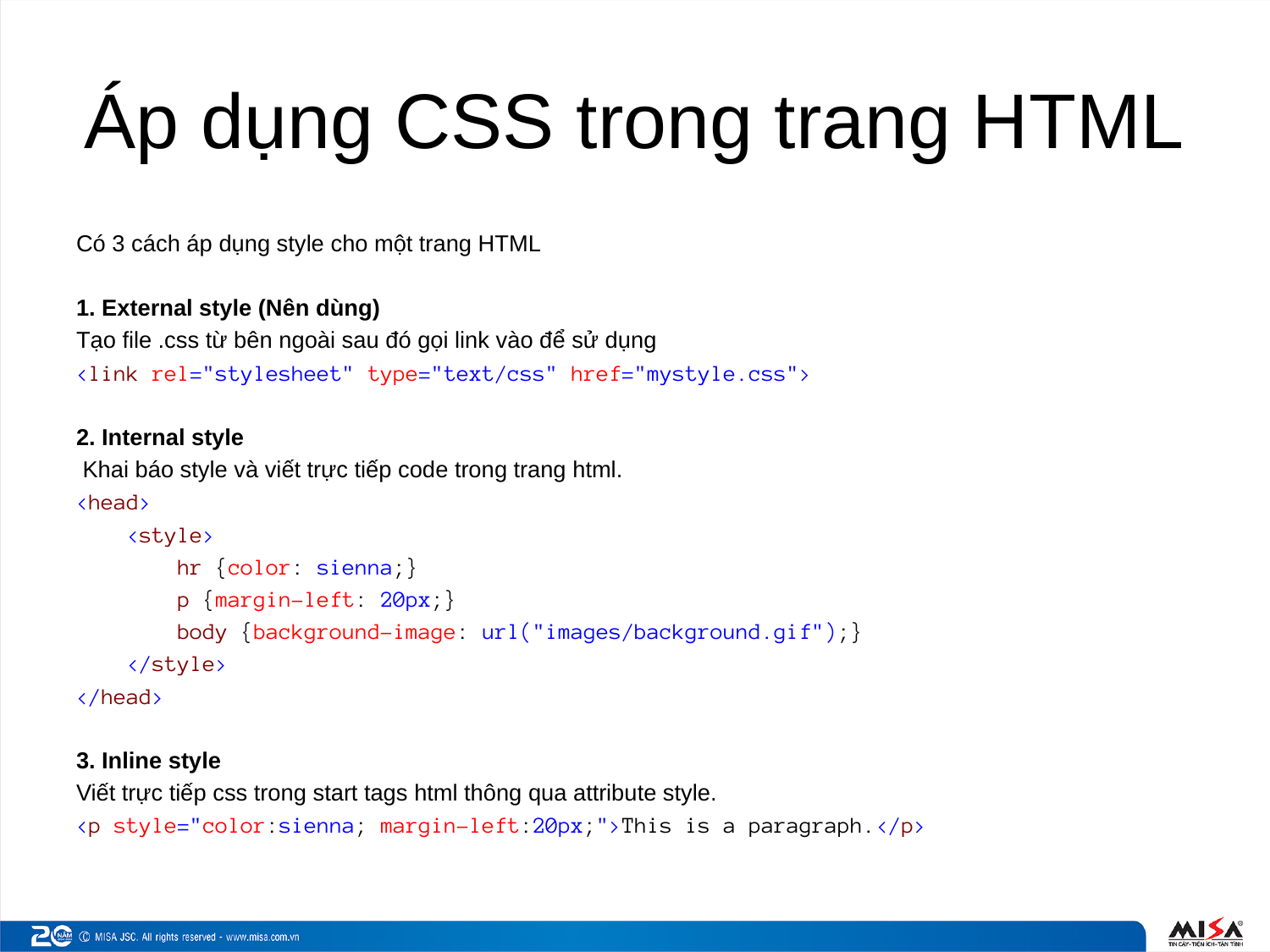

# Áp dụng CSS trong trang HTML
Có 3 cách áp dụng style cho một trang HTML

1. External style (Nên dùng)
Tạo file .css từ bên ngoài sau đó gọi link vào để sử dụng
<link rel="stylesheet" type="text/css" href="mystyle.css">

2. Internal style
 Khai báo style và viết trực tiếp code trong trang html.
<head>
    <style>
        hr {color: sienna;}
        p {margin-left: 20px;}
        body {background-image: url("images/background.gif");}
    </style>
</head>

3. Inline style
Viết trực tiếp css trong start tags html thông qua attribute style.
<p style="color:sienna; margin-left:20px;">This is a paragraph.</p>